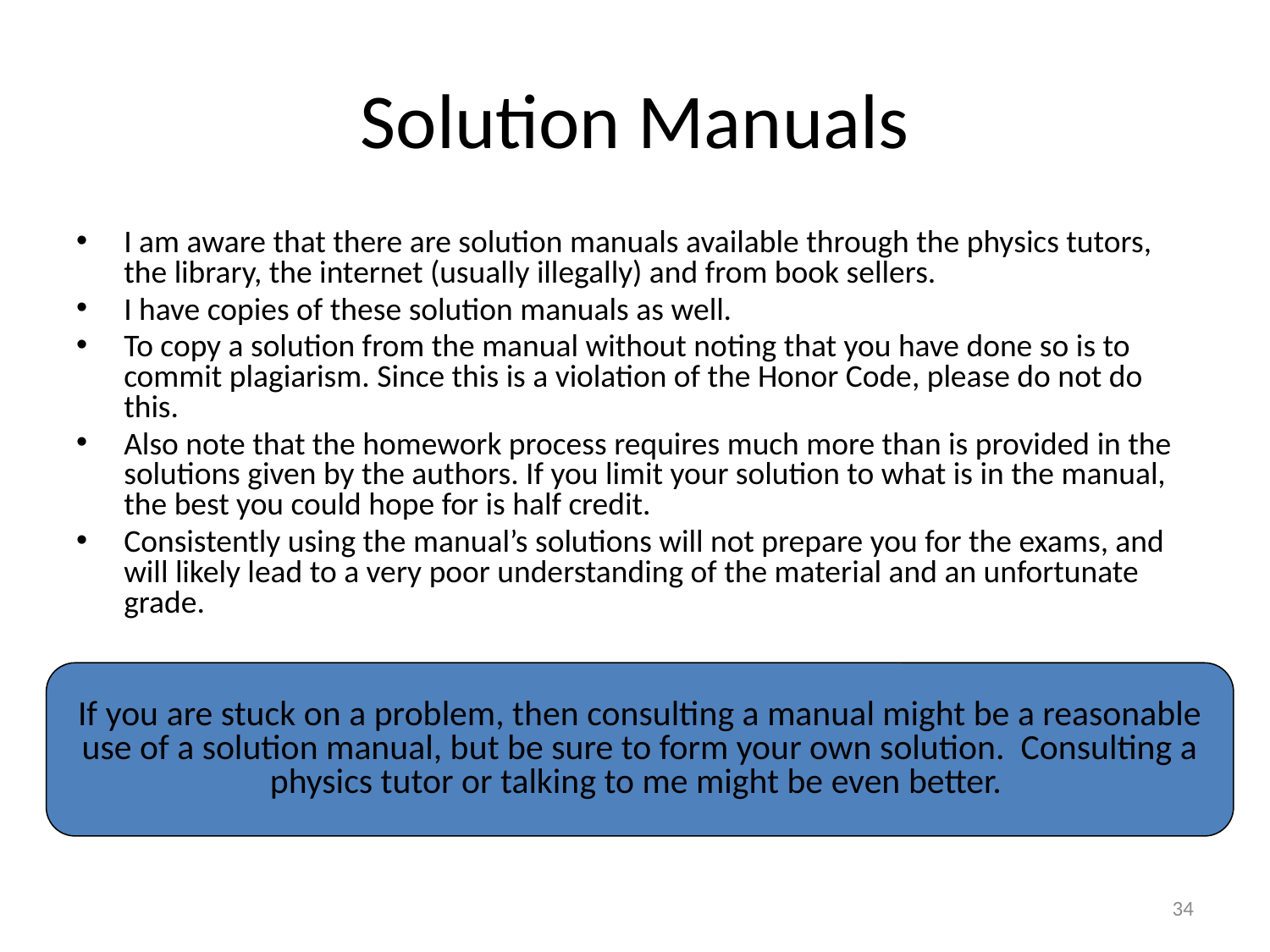

# Solution Manuals
I am aware that there are solution manuals available through the physics tutors, the library, the internet (usually illegally) and from book sellers.
I have copies of these solution manuals as well.
To copy a solution from the manual without noting that you have done so is to commit plagiarism. Since this is a violation of the Honor Code, please do not do this.
Also note that the homework process requires much more than is provided in the solutions given by the authors. If you limit your solution to what is in the manual, the best you could hope for is half credit.
Consistently using the manual’s solutions will not prepare you for the exams, and will likely lead to a very poor understanding of the material and an unfortunate grade.
If you are stuck on a problem, then consulting a manual might be a reasonable use of a solution manual, but be sure to form your own solution.  Consulting a physics tutor or talking to me might be even better.
34